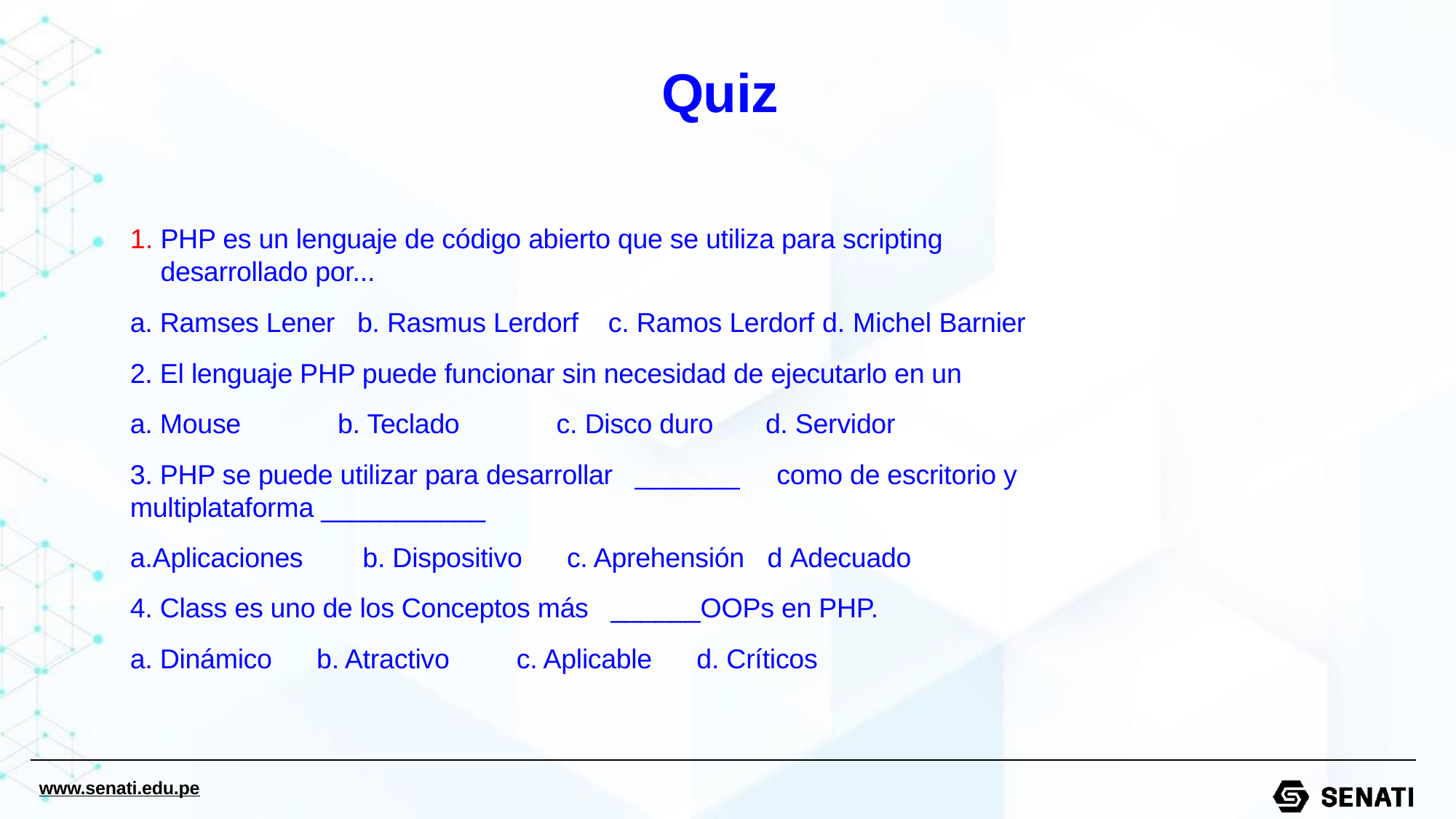

# Quiz
PHP es un lenguaje de código abierto que se utiliza para scripting desarrollado por...
a. Ramses Lener   b. Rasmus Lerdorf    c. Ramos Lerdorf d. Michel Barnier
2. El lenguaje PHP puede funcionar sin necesidad de ejecutarlo en un
a. Mouse             b. Teclado             c. Disco duro       d. Servidor
3. PHP se puede utilizar para desarrollar   _______     como de escritorio y multiplataforma ___________
a.Aplicaciones        b. Dispositivo      c. Aprehensión   d Adecuado
4. Class es uno de los Conceptos más   ______OOPs en PHP.
a. Dinámico      b. Atractivo         c. Aplicable      d. Críticos
www.senati.edu.pe